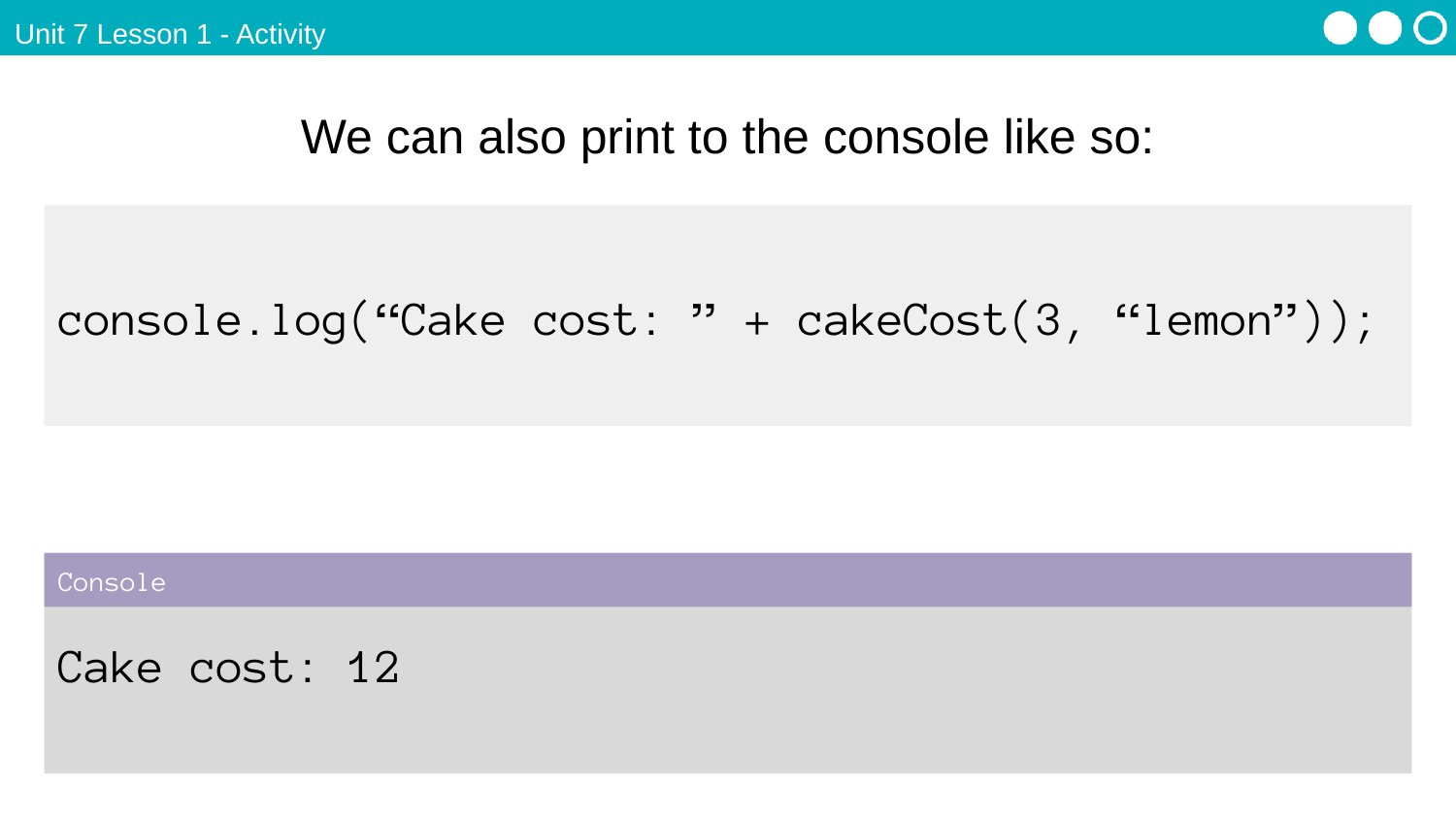

Unit 7 Lesson 1 - Activity
We can also print to the console like so:
console.log(“Cake cost: ” + cakeCost(3, “lemon”));
Cake cost: 12
Console